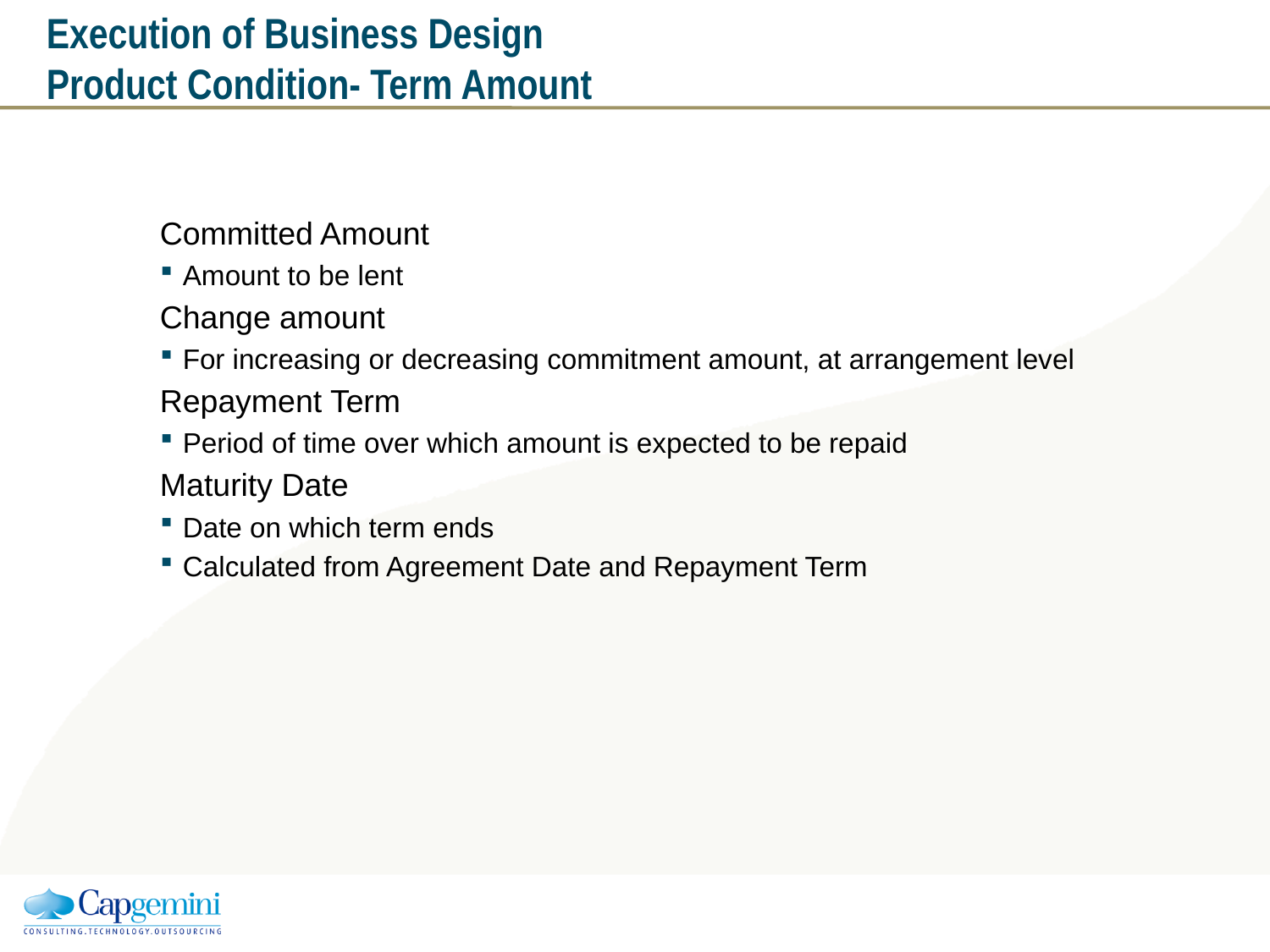

# Execution of Business Design Product Condition- Term Amount
Committed Amount
Amount to be lent
Change amount
For increasing or decreasing commitment amount, at arrangement level
Repayment Term
Period of time over which amount is expected to be repaid
Maturity Date
Date on which term ends
Calculated from Agreement Date and Repayment Term